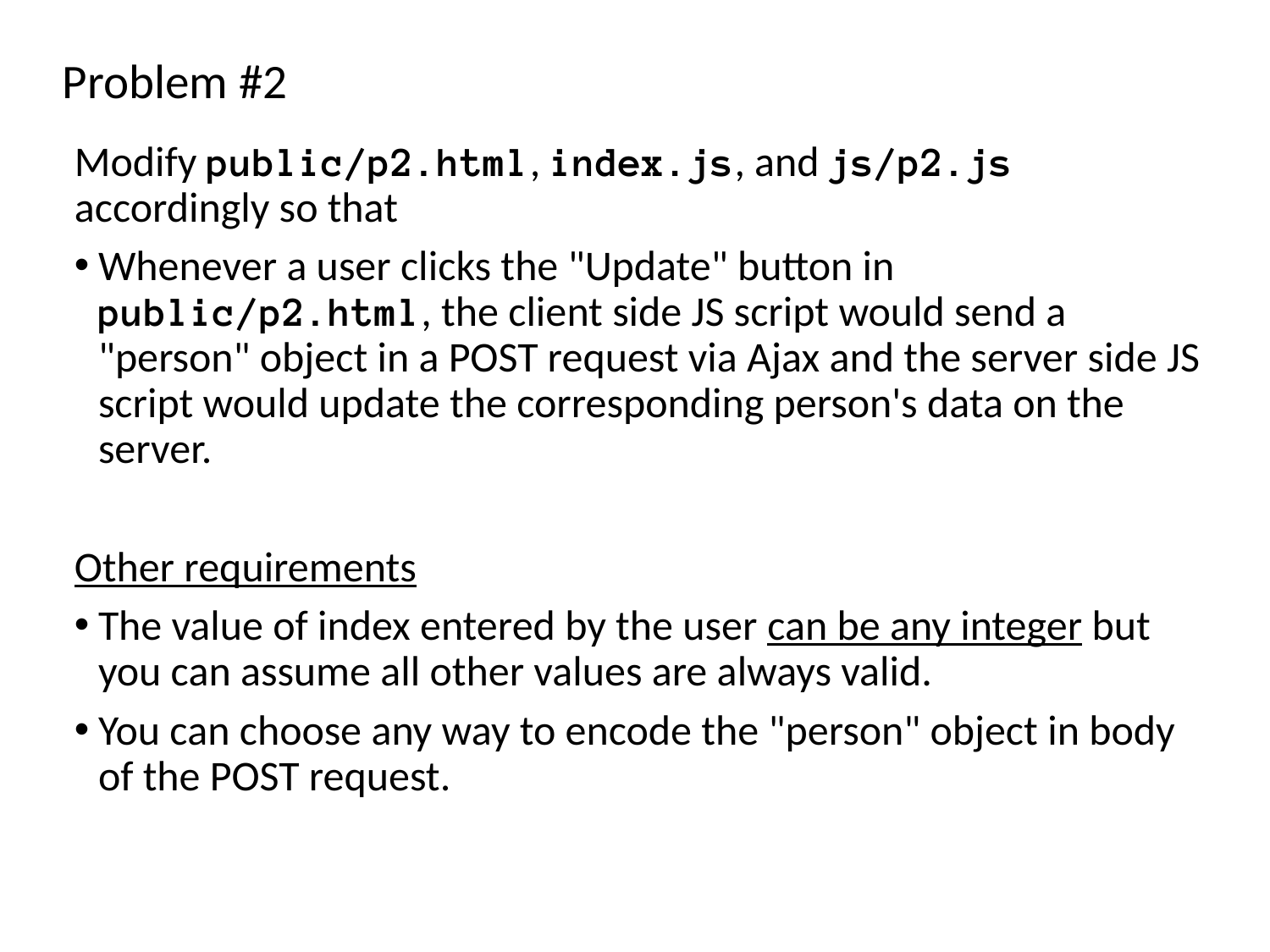

# Problem #2
Modify public/p2.html, index.js, and js/p2.js accordingly so that
Whenever a user clicks the "Update" button in public/p2.html, the client side JS script would send a "person" object in a POST request via Ajax and the server side JS script would update the corresponding person's data on the server.

Other requirements
The value of index entered by the user can be any integer but you can assume all other values are always valid.
You can choose any way to encode the "person" object in body of the POST request.